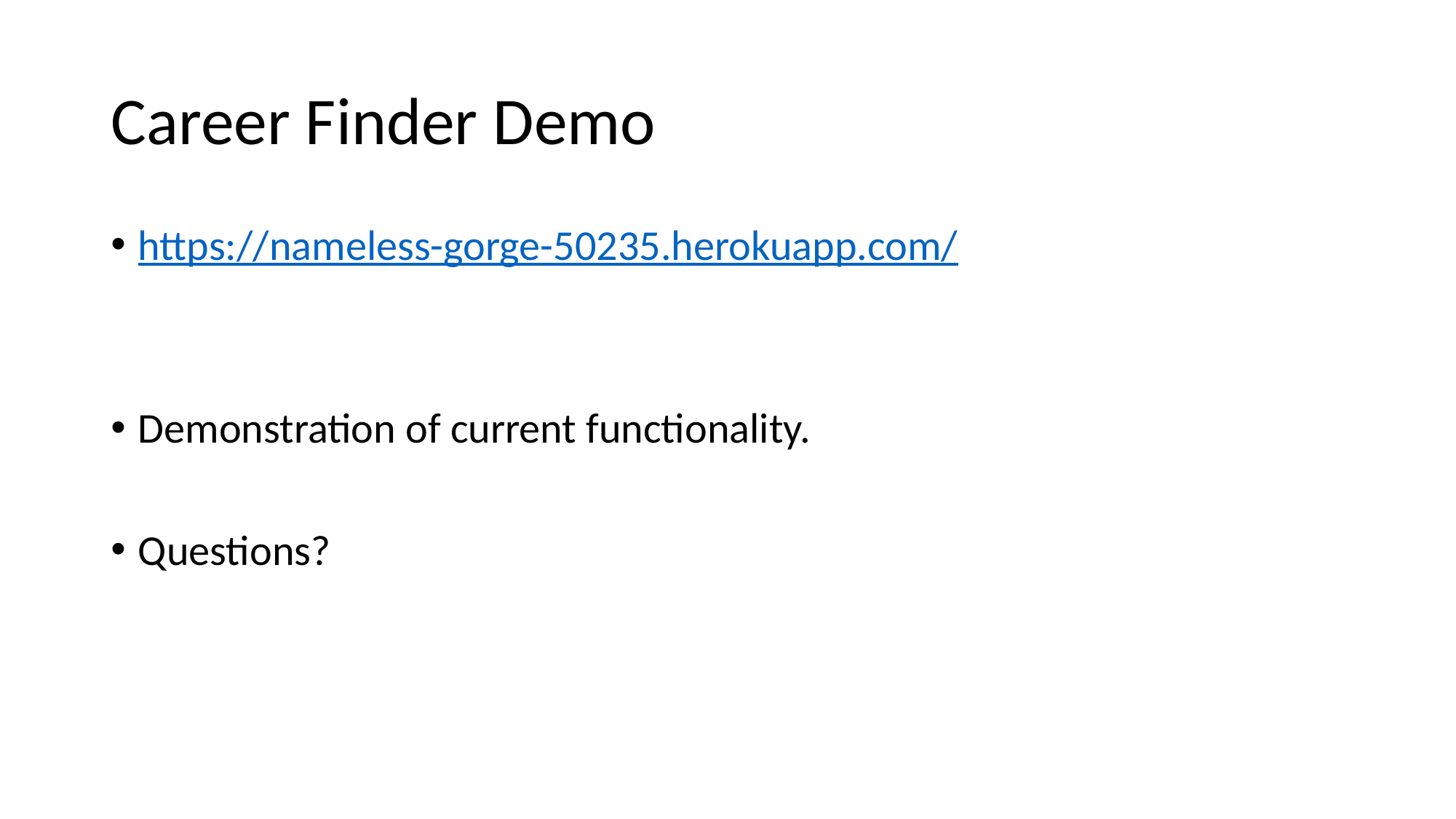

# Career Finder Demo
https://nameless-gorge-50235.herokuapp.com/

Demonstration of current functionality.

Questions?